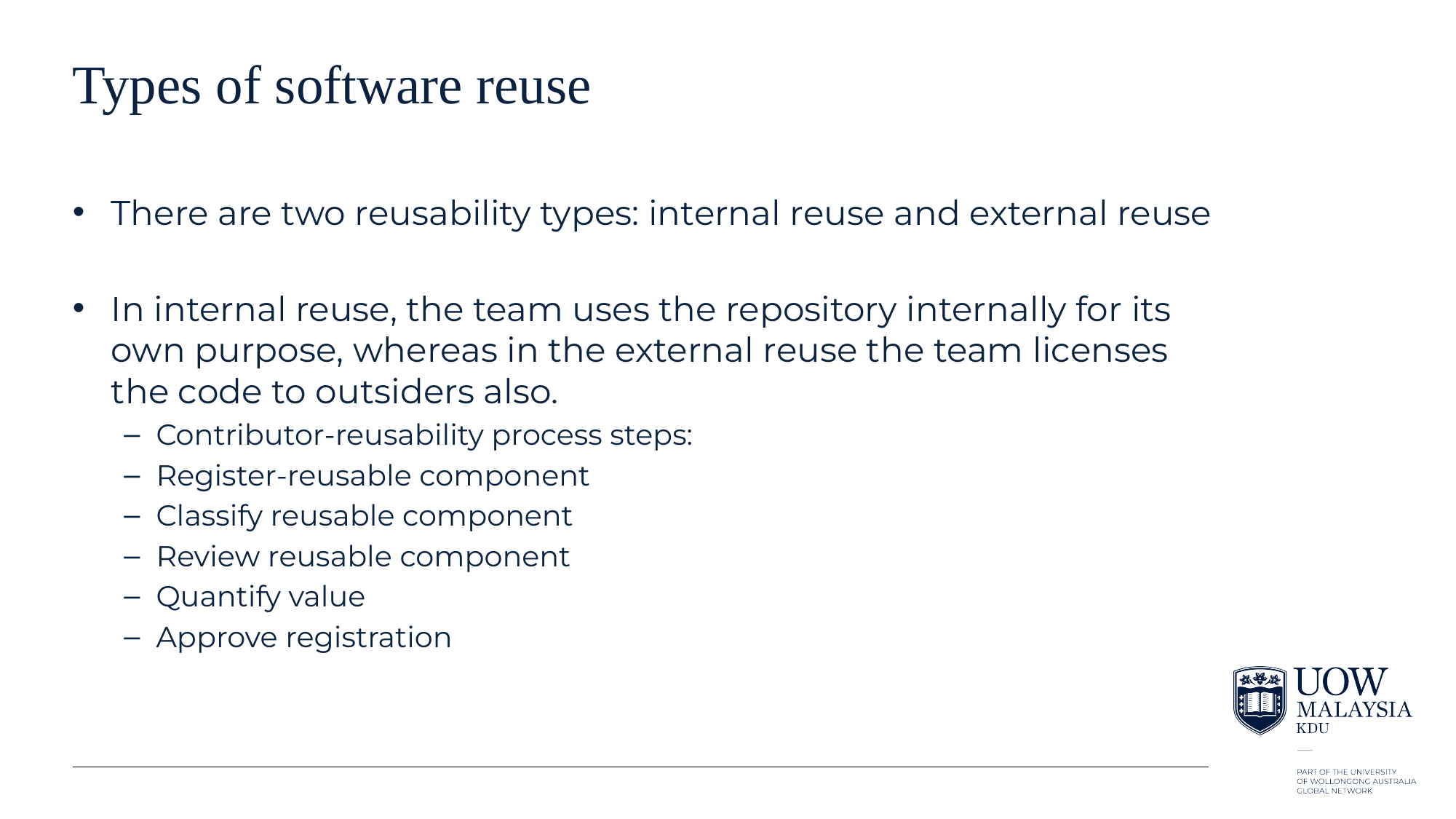

# Types of software reuse
There are two reusability types: internal reuse and external reuse

In internal reuse, the team uses the repository internally for its own purpose, whereas in the external reuse the team licenses the code to outsiders also.
Contributor-reusability process steps:
Register-reusable component
Classify reusable component
Review reusable component
Quantify value
Approve registration